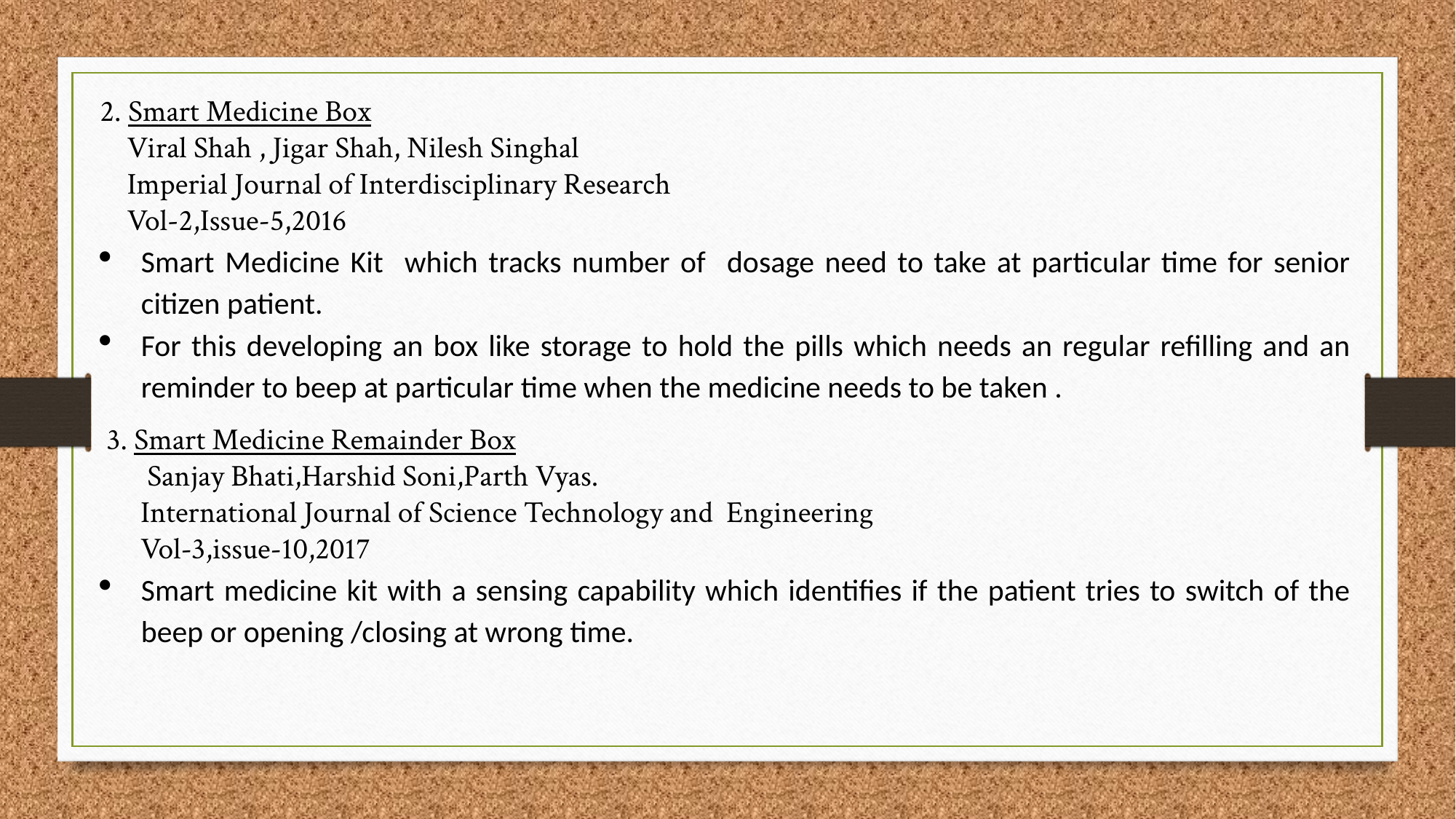

2. Smart Medicine Box
    Viral Shah , Jigar Shah, Nilesh Singhal
    Imperial Journal of Interdisciplinary Research
    Vol-2,Issue-5,2016
Smart Medicine Kit  which tracks number of  dosage need to take at particular time for senior citizen patient.
For this developing an box like storage to hold the pills which needs an regular refilling and an reminder to beep at particular time when the medicine needs to be taken .
 3. Smart Medicine Remainder Box
       Sanjay Bhati,Harshid Soni,Parth Vyas.
      International Journal of Science Technology and  Engineering
      Vol-3,issue-10,2017
Smart medicine kit with a sensing capability which identifies if the patient tries to switch of the beep or opening /closing at wrong time.